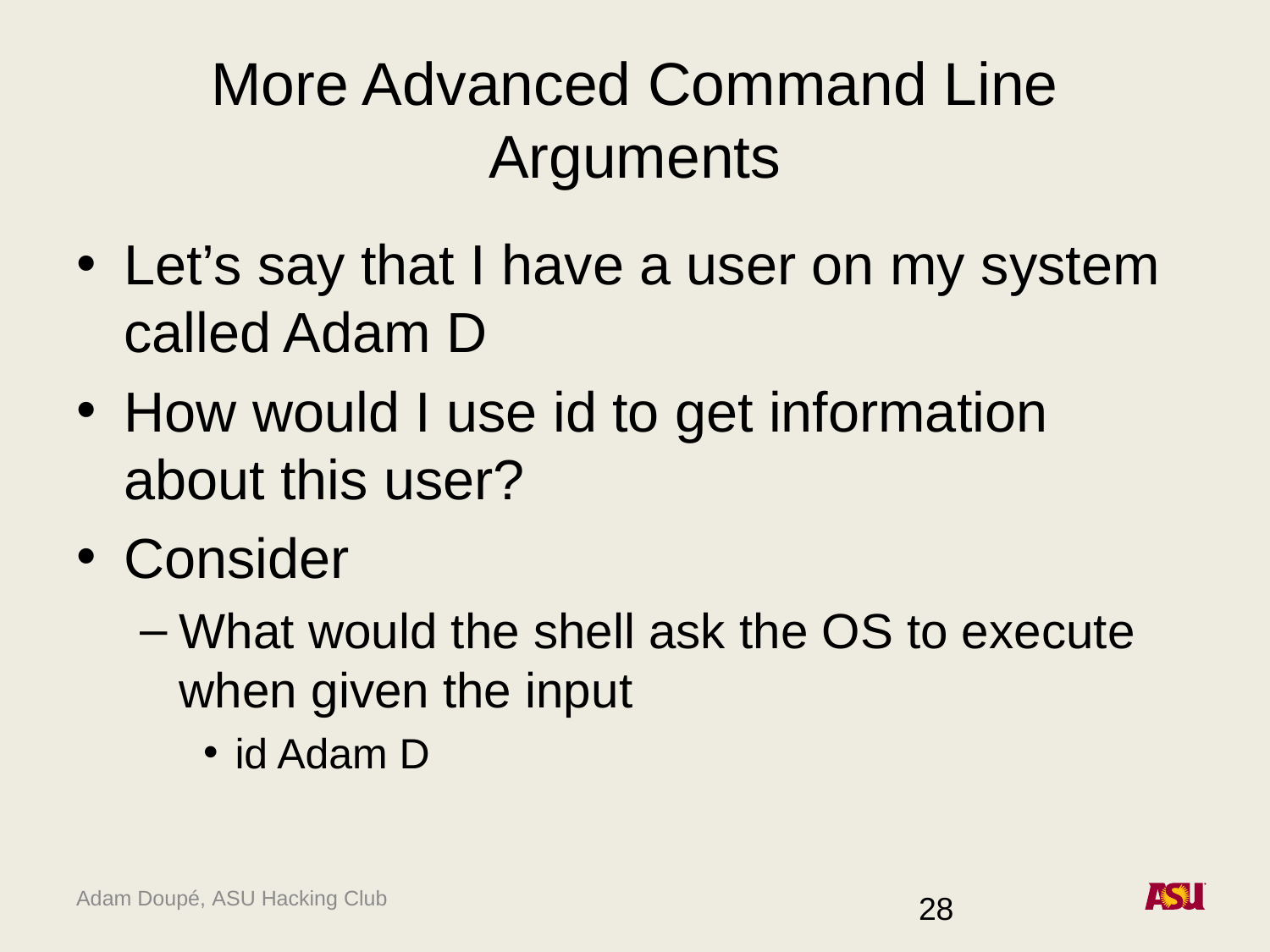

# More Advanced Command Line Arguments
Let’s say that I have a user on my system called Adam D
How would I use id to get information about this user?
Consider
What would the shell ask the OS to execute when given the input
id Adam D

28